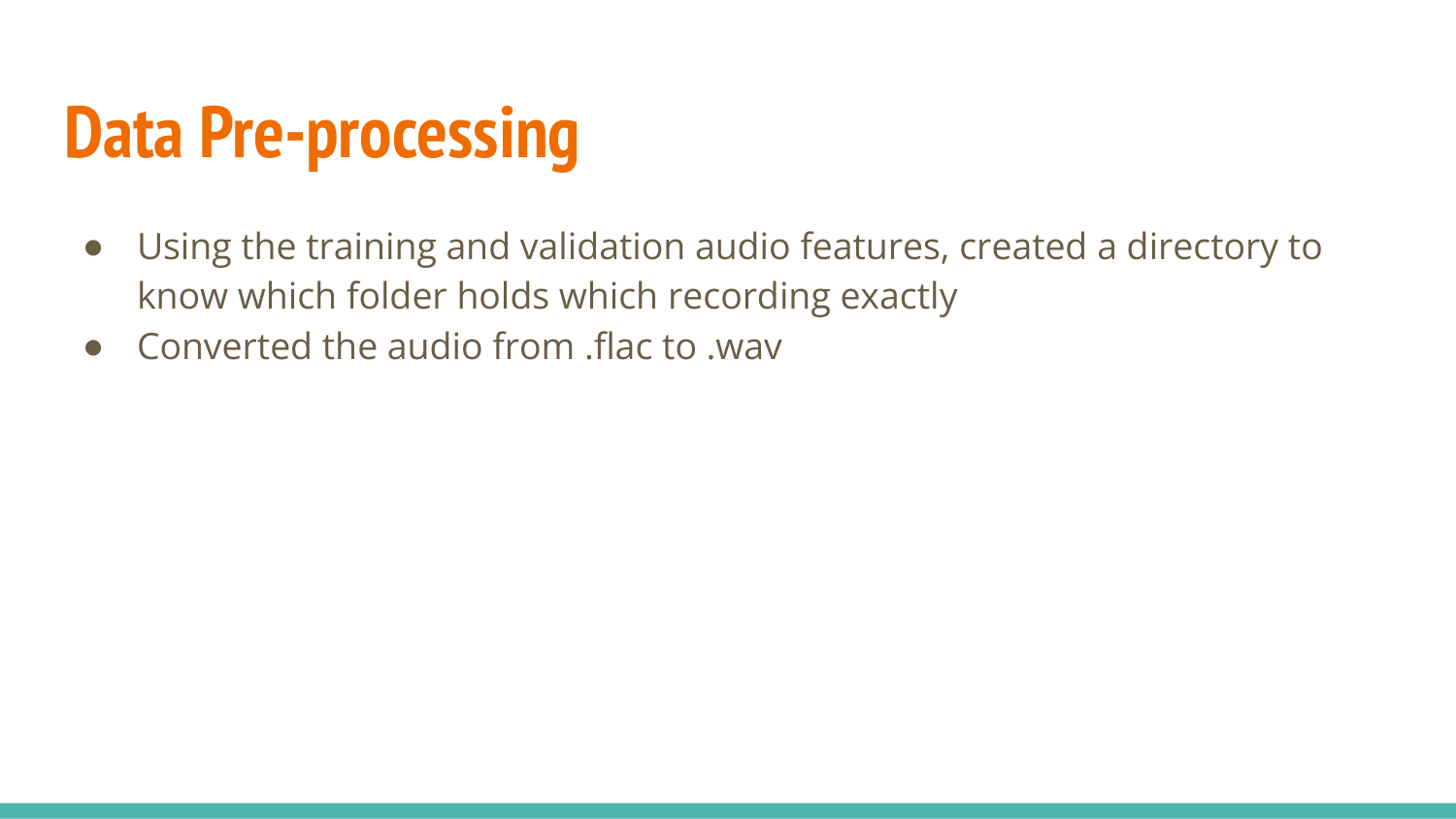

# Data Pre-processing

Using the training and validation audio features, created a directory to know which folder holds which recording exactly
Converted the audio from .flac to .wav